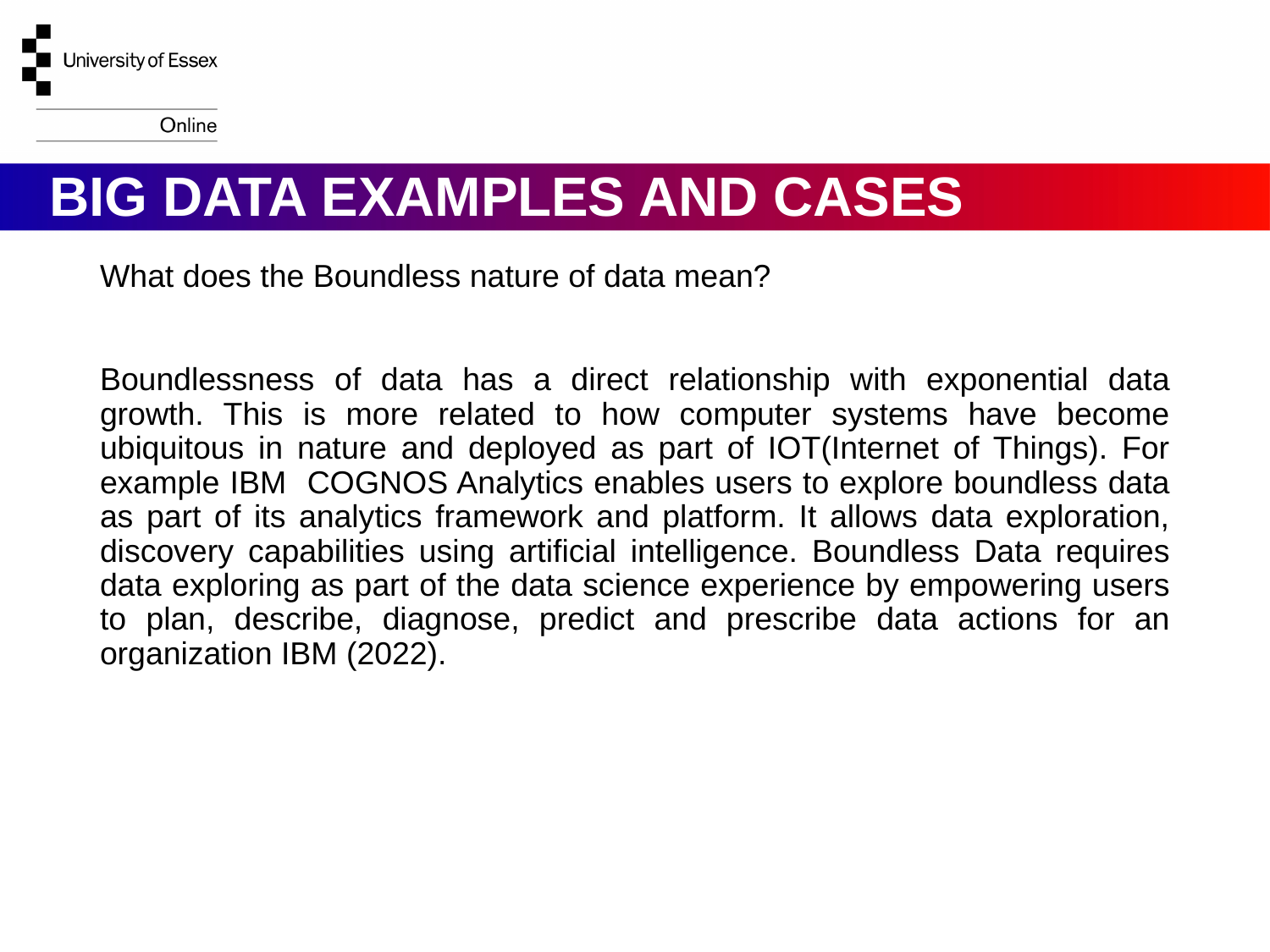

# BIG DATA EXAMPLES AND CASES
What does the Boundless nature of data mean?

Boundlessness of data has a direct relationship with exponential data growth. This is more related to how computer systems have become ubiquitous in nature and deployed as part of IOT(Internet of Things). For example IBM  COGNOS Analytics enables users to explore boundless data as part of its analytics framework and platform. It allows data exploration, discovery capabilities using artificial intelligence. Boundless Data requires data exploring as part of the data science experience by empowering users to plan, describe, diagnose, predict and prescribe data actions for an organization IBM (2022).